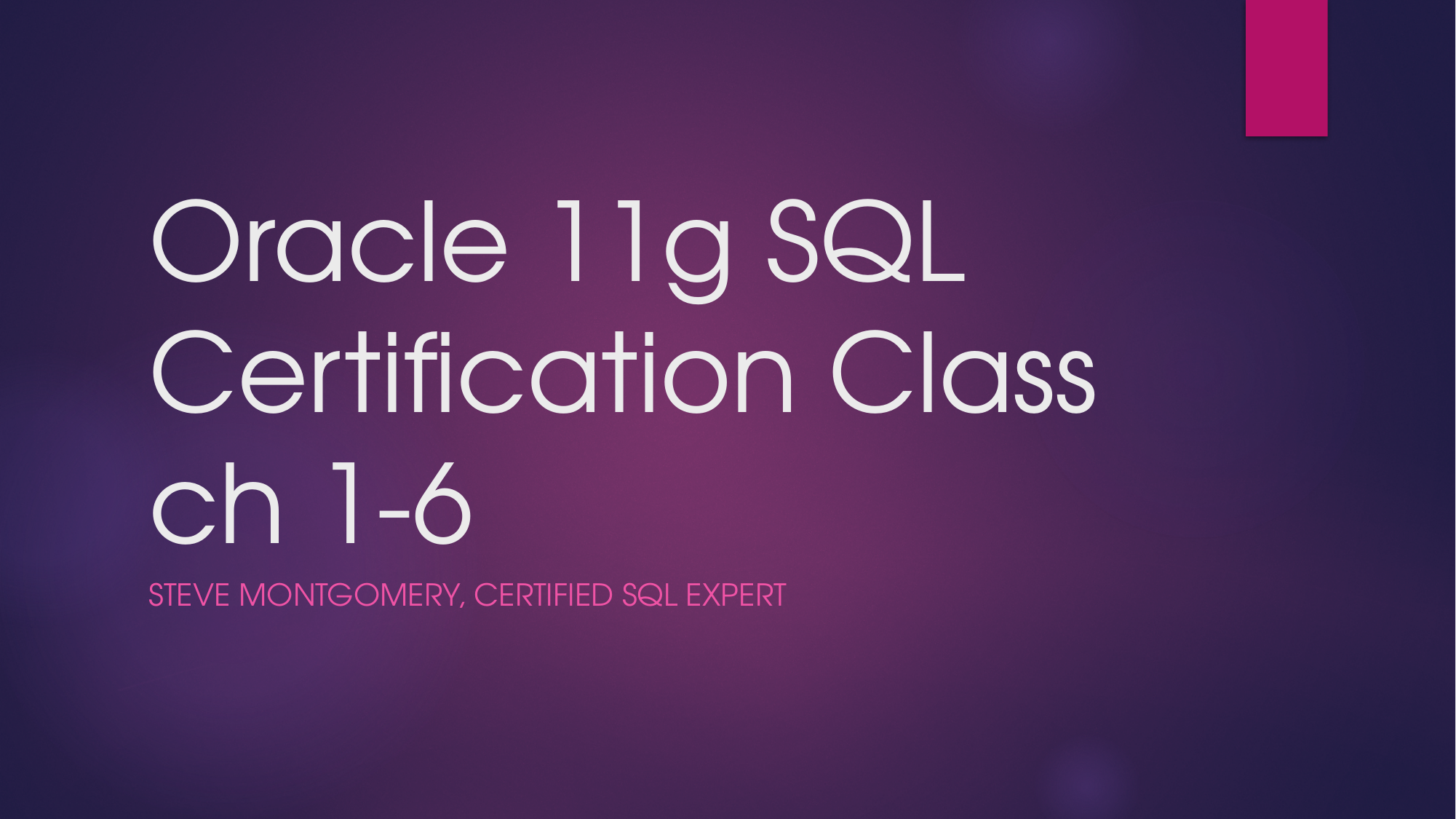

# Oracle 11g SQL Certification Class ch 1-6
Steve Montgomery, certified sql expert